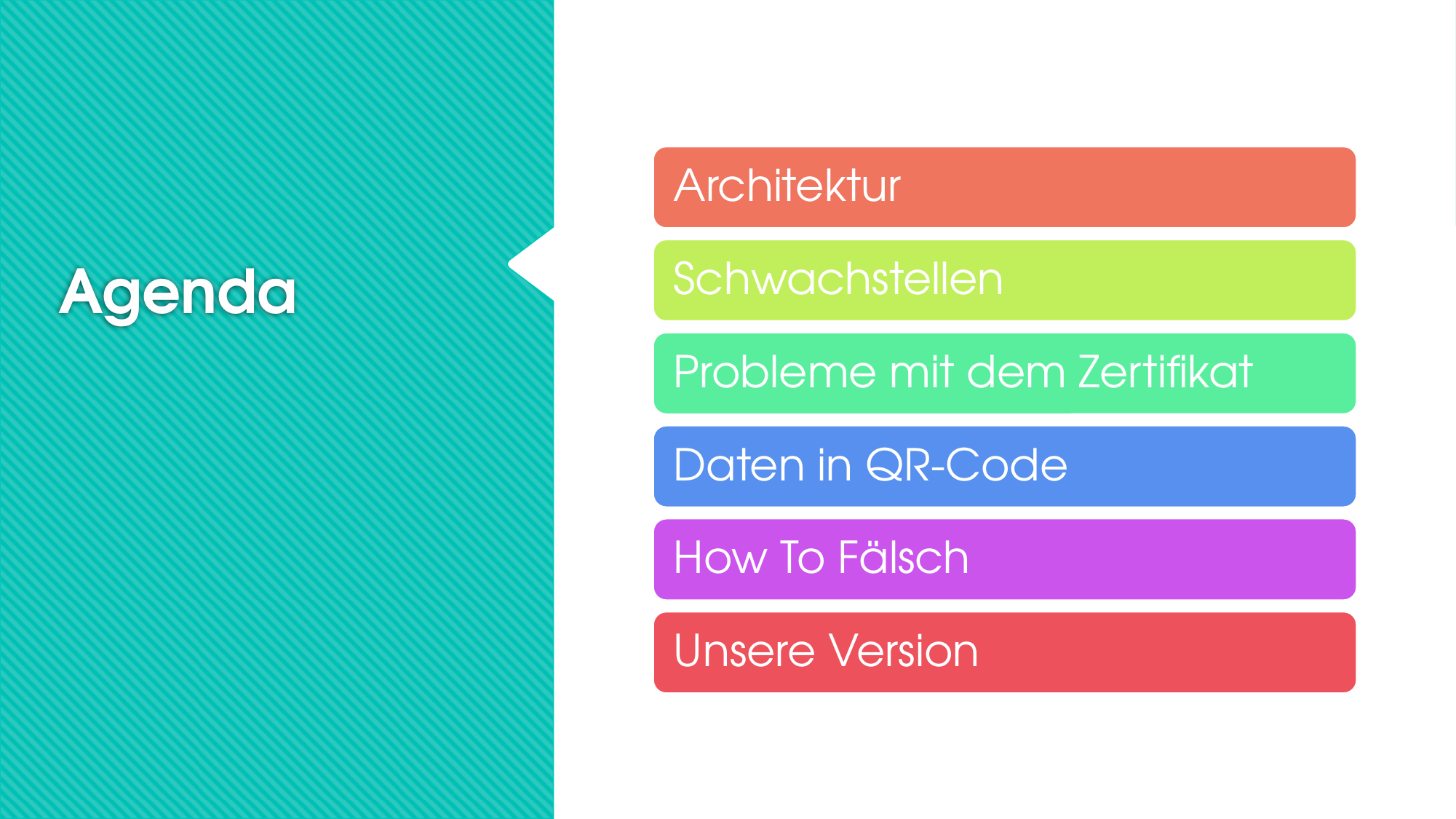

# Agenda
Architektur
Schwachstellen
Probleme mit dem Zertifikat
Daten in QR-Code
How To Fälsch
Unsere Version